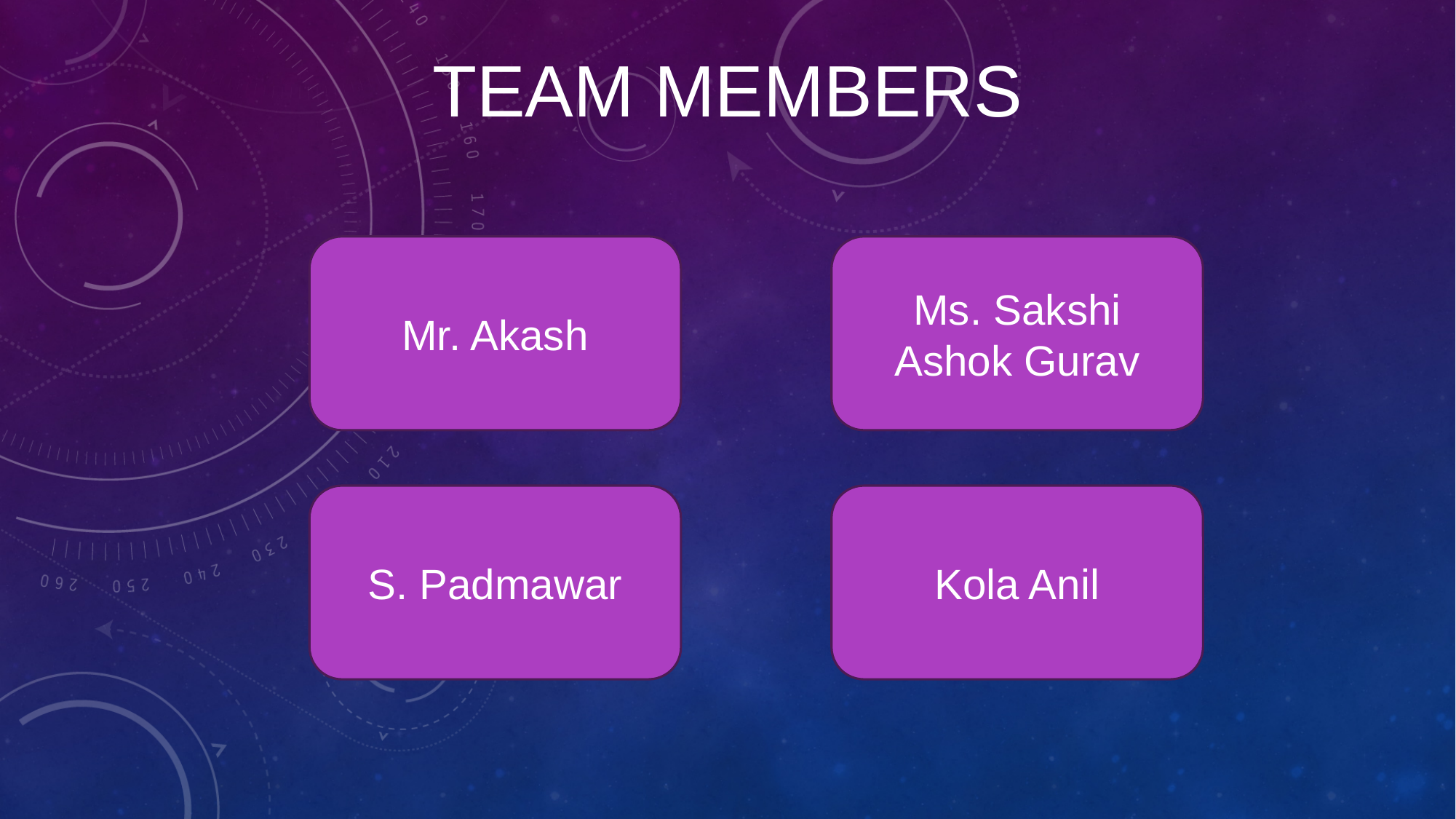

# Team Members
Mr. Akash

Ms. Sakshi Ashok Gurav

S. Padmawar

Kola Anil